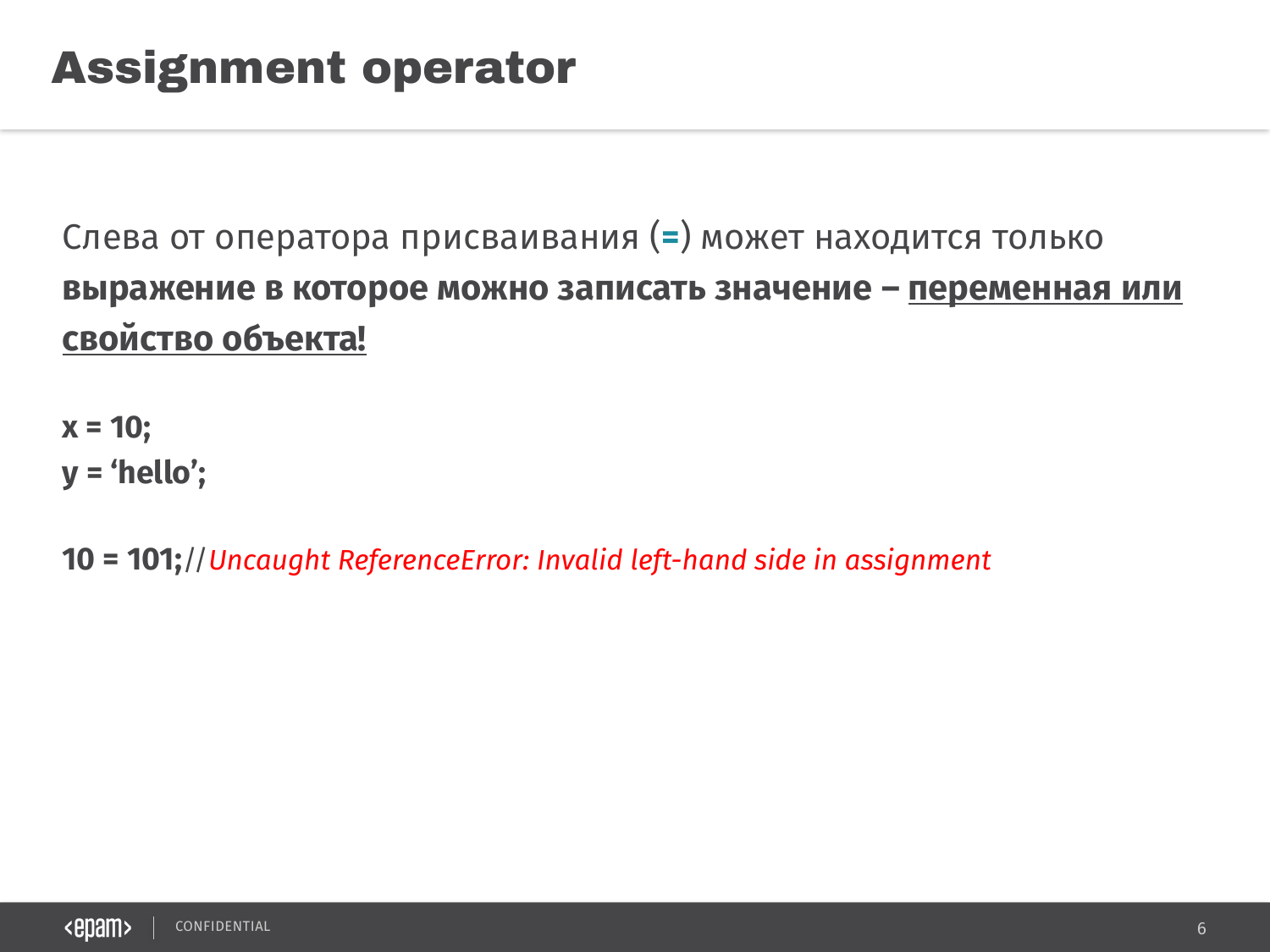

Assignment operator
Слева от оператора присваивания (=) может находится только выражение в которое можно записать значение – переменная или свойство объекта!

x = 10;
y = ‘hello’;

10 = 101;//Uncaught ReferenceError: Invalid left-hand side in assignment